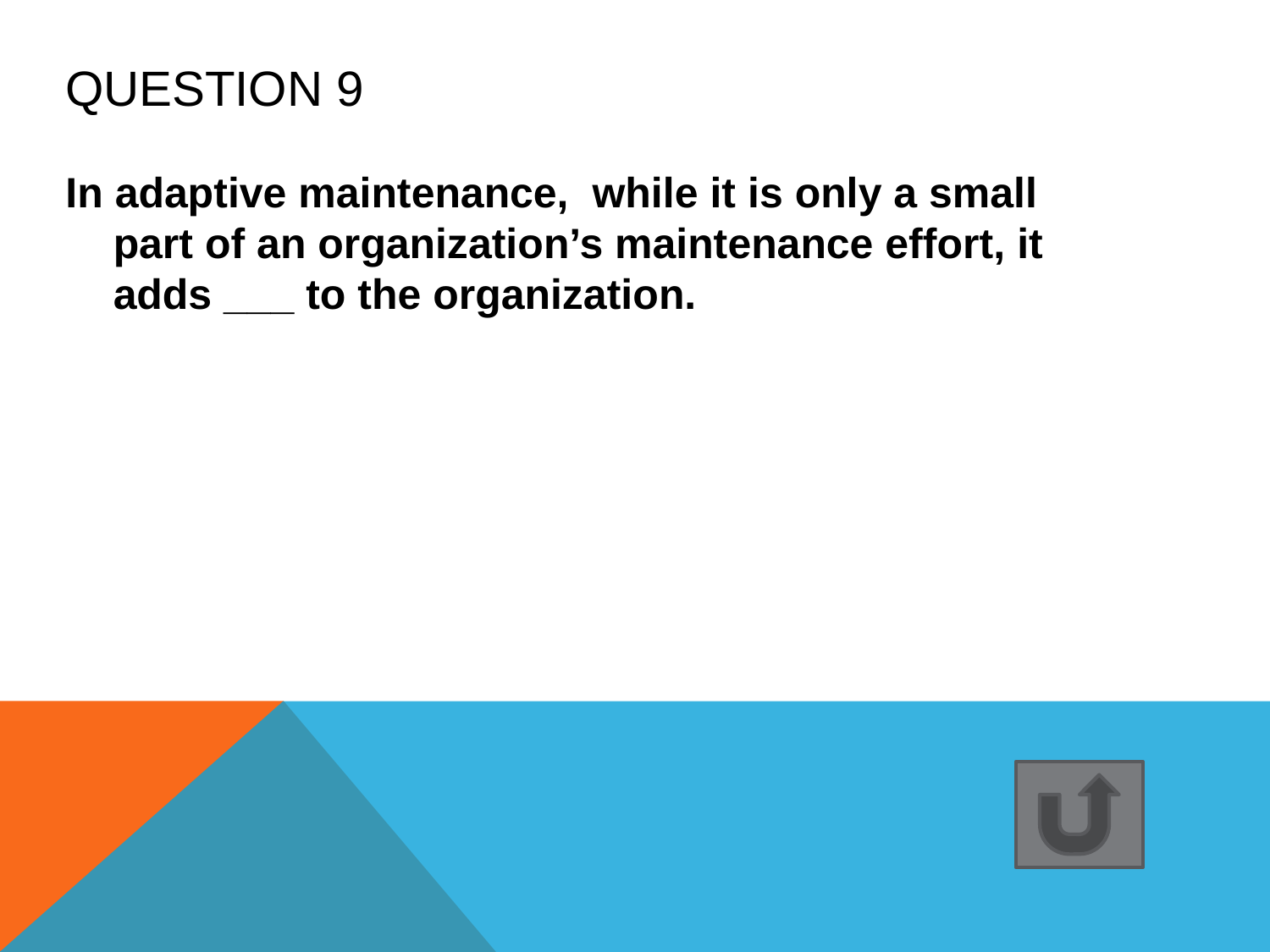

# Question 9
In adaptive maintenance,  while it is only a small part of an organization’s maintenance effort, it adds ___ to the organization.

=>value